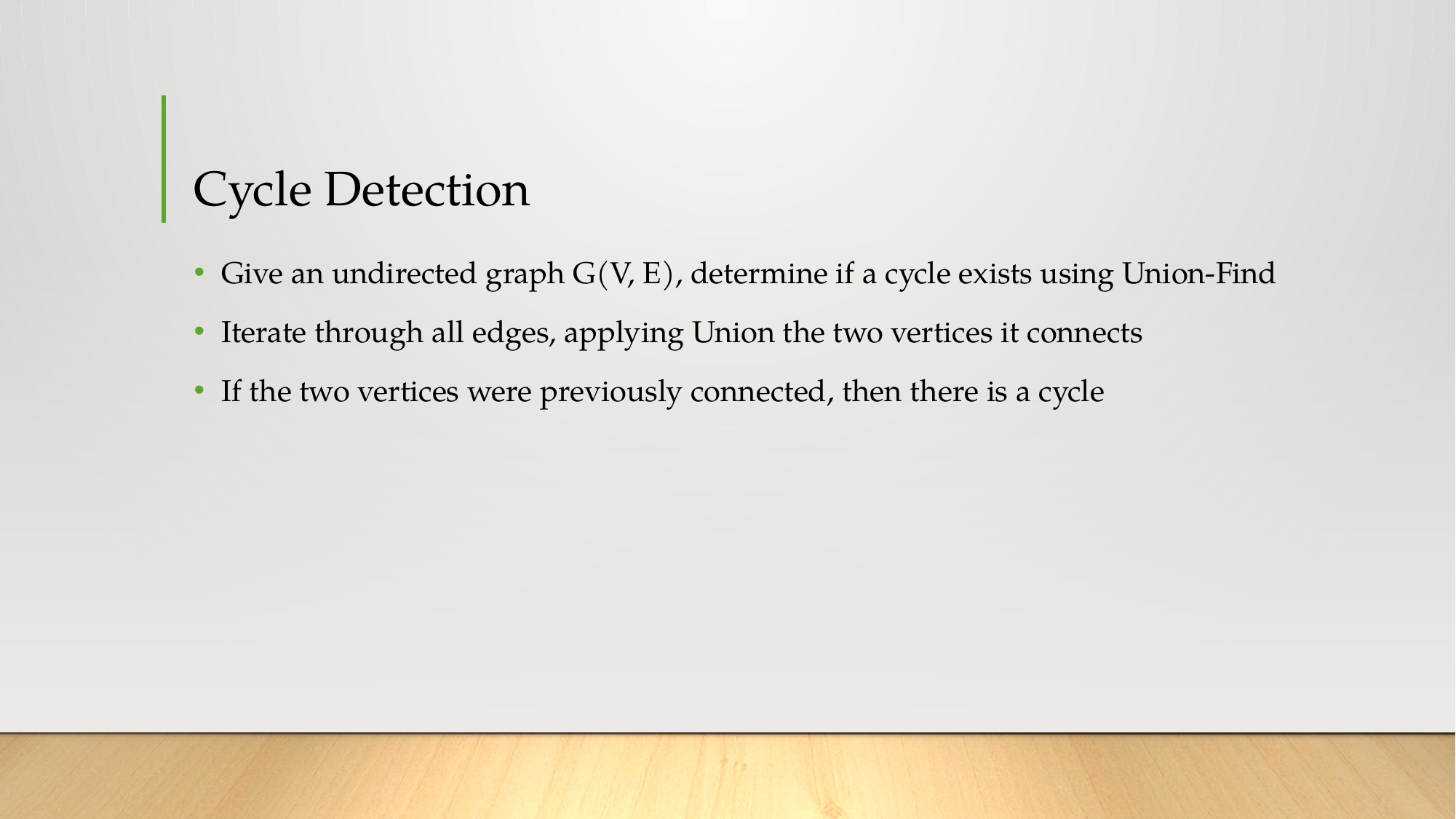

# Cycle Detection
Give an undirected graph G(V, E), determine if a cycle exists using Union-Find
Iterate through all edges, applying Union the two vertices it connects
If the two vertices were previously connected, then there is a cycle